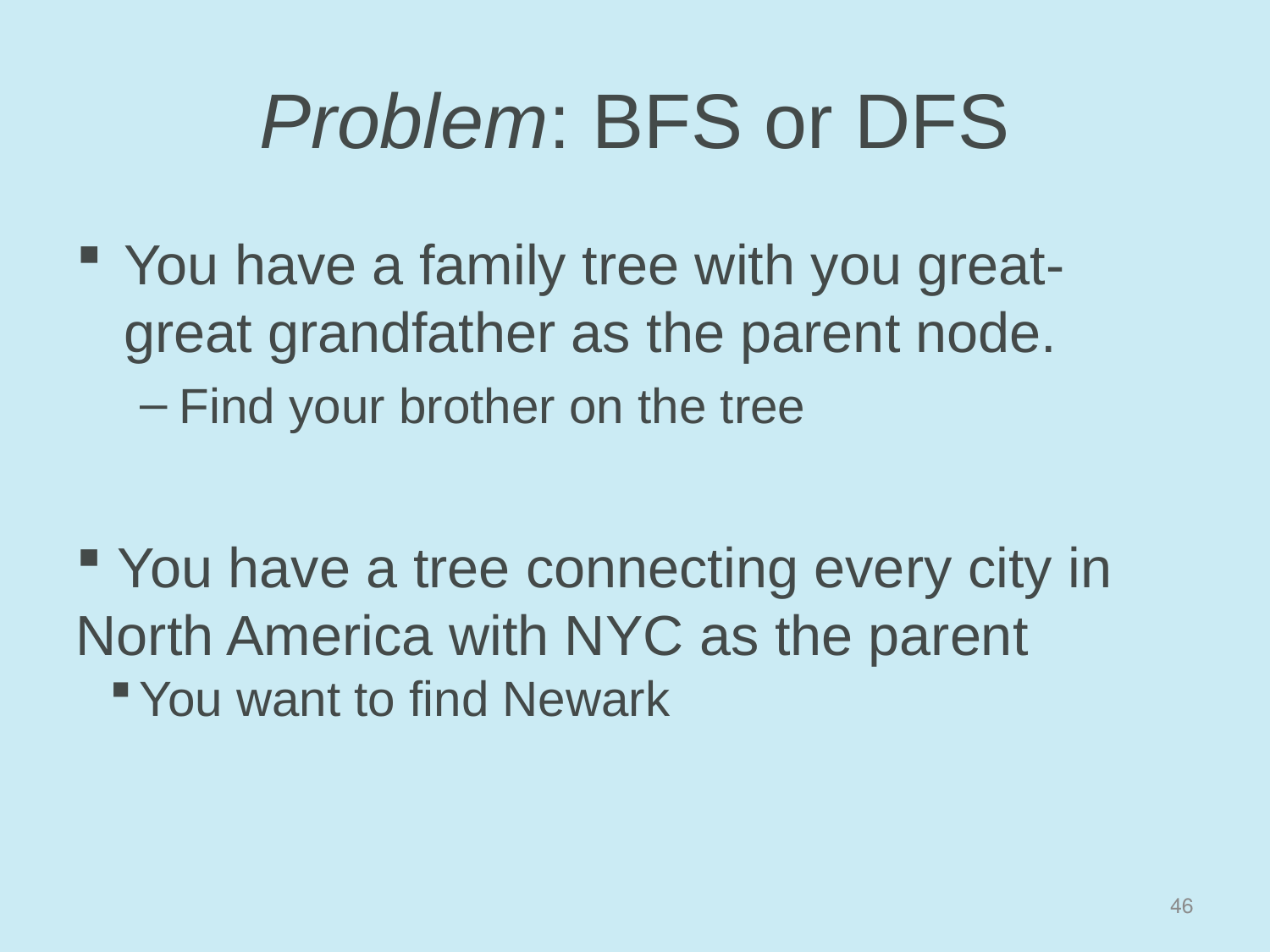

# Problem: BFS or DFS
You have a family tree with you great-great grandfather as the parent node.
Find your brother on the tree

 You have a tree connecting every city in North America with NYC as the parent
You want to find Newark

46